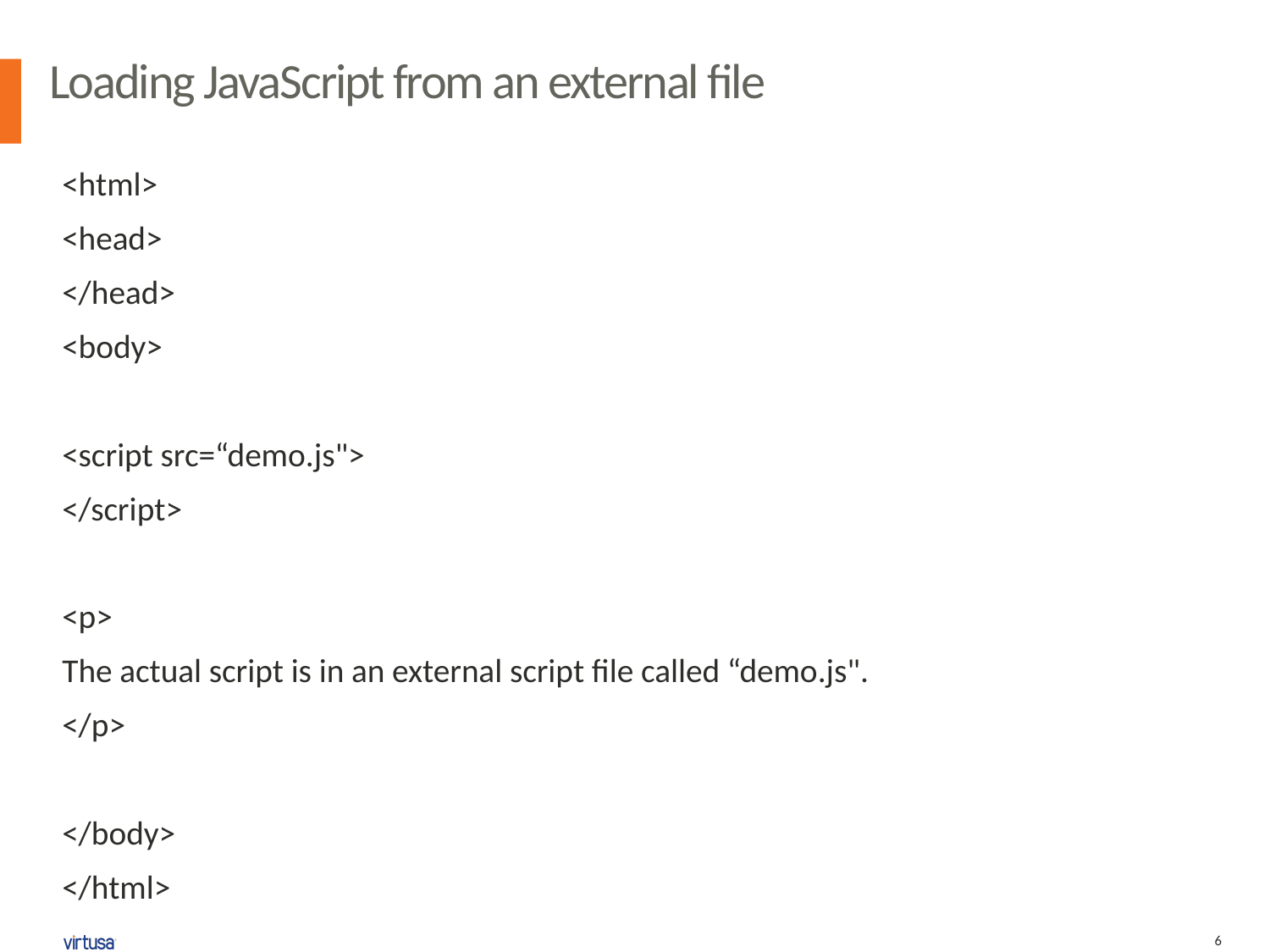

Loading JavaScript from an external file
<html>
<head>
</head>
<body>

<script src=“demo.js">
</script>

<p>
The actual script is in an external script file called “demo.js".
</p>

</body>
</html>